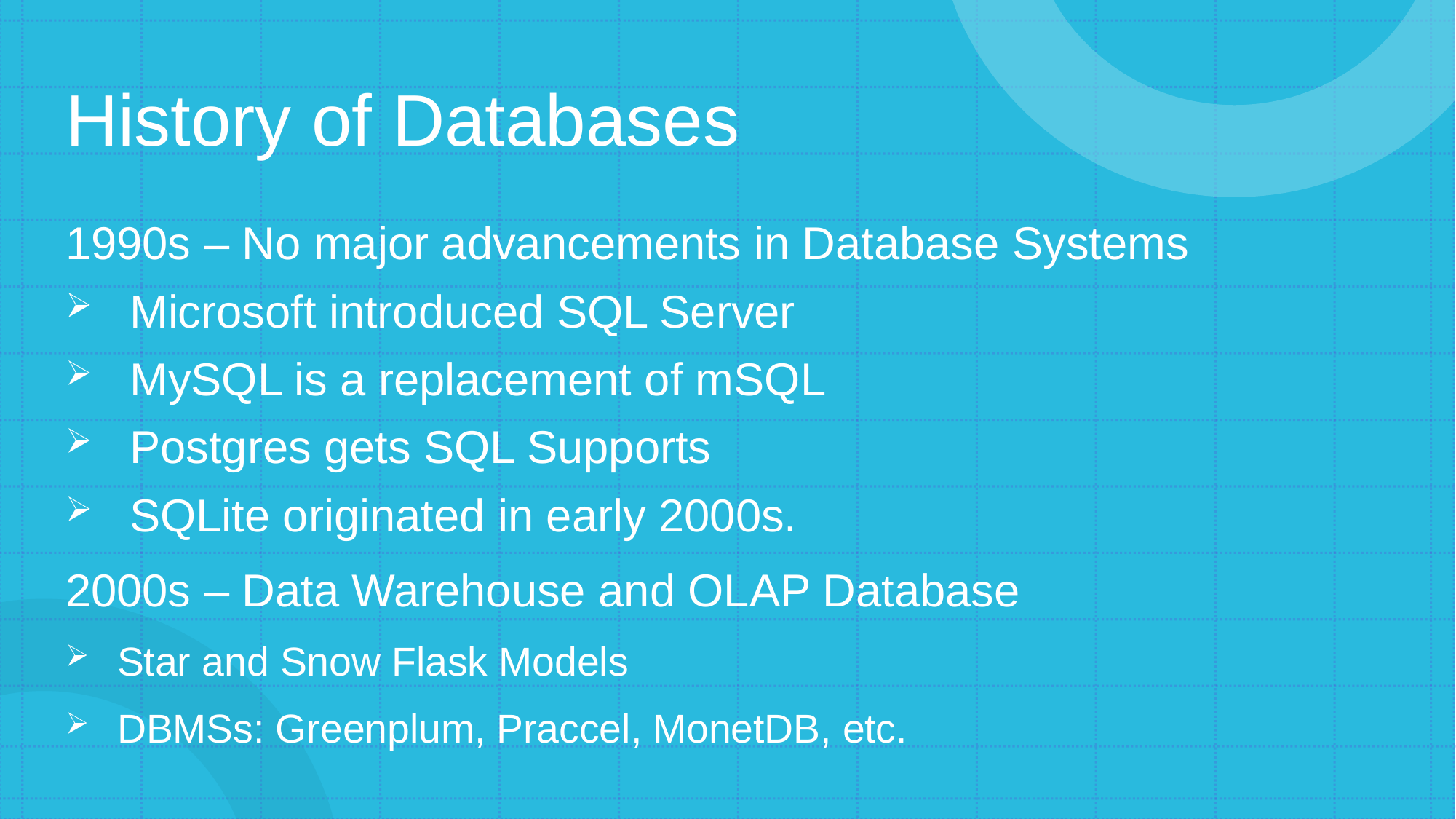

# History of Databases
1990s – No major advancements in Database Systems
   Microsoft introduced SQL Server
   MySQL is a replacement of mSQL
   Postgres gets SQL Supports
   SQLite originated in early 2000s.
2000s – Data Warehouse and OLAP Database
Star and Snow Flask Models
DBMSs: Greenplum, Praccel, MonetDB, etc.